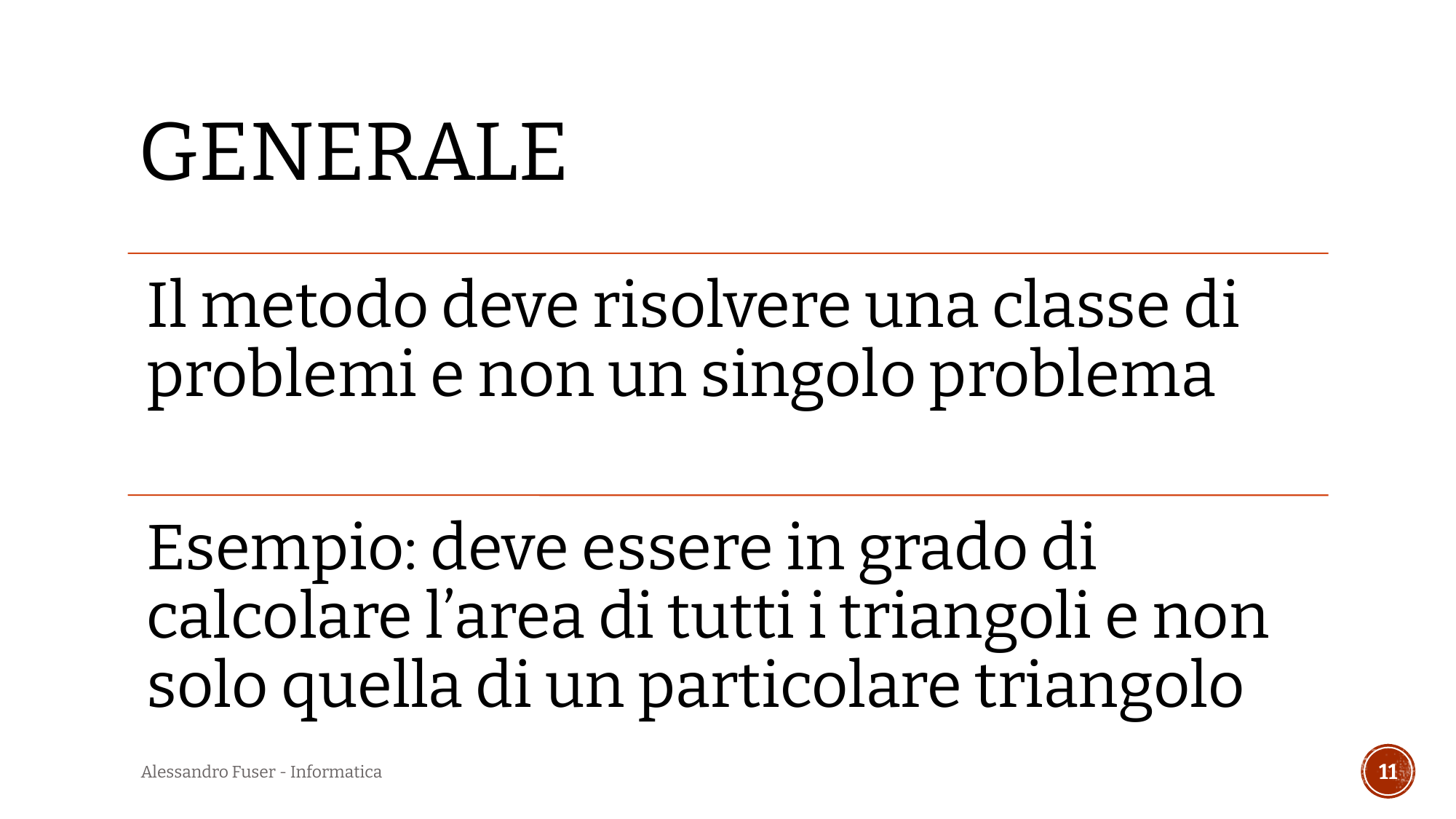

# generale
Il metodo deve risolvere una classe di problemi e non un singolo problema
Esempio: deve essere in grado di calcolare l’area di tutti i triangoli e non solo quella di un particolare triangolo
Alessandro Fuser - Informatica
11